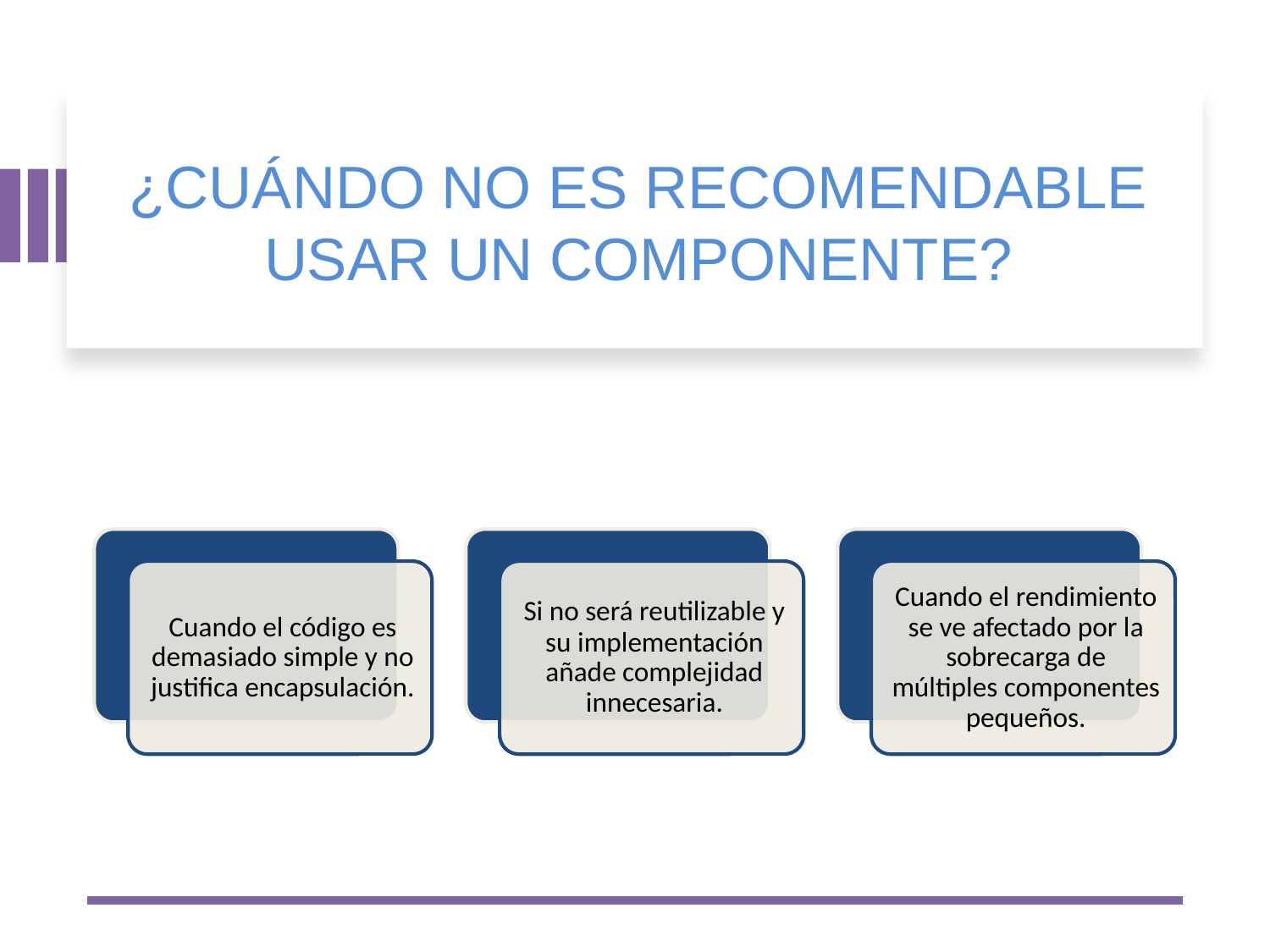

# ¿CUÁNDO NO ES RECOMENDABLE USAR UN COMPONENTE?

Cuando el código es demasiado simple y no justifica encapsulación.
Si no será reutilizable y su implementación añade complejidad innecesaria.
Cuando el rendimiento se ve afectado por la sobrecarga de múltiples componentes pequeños.